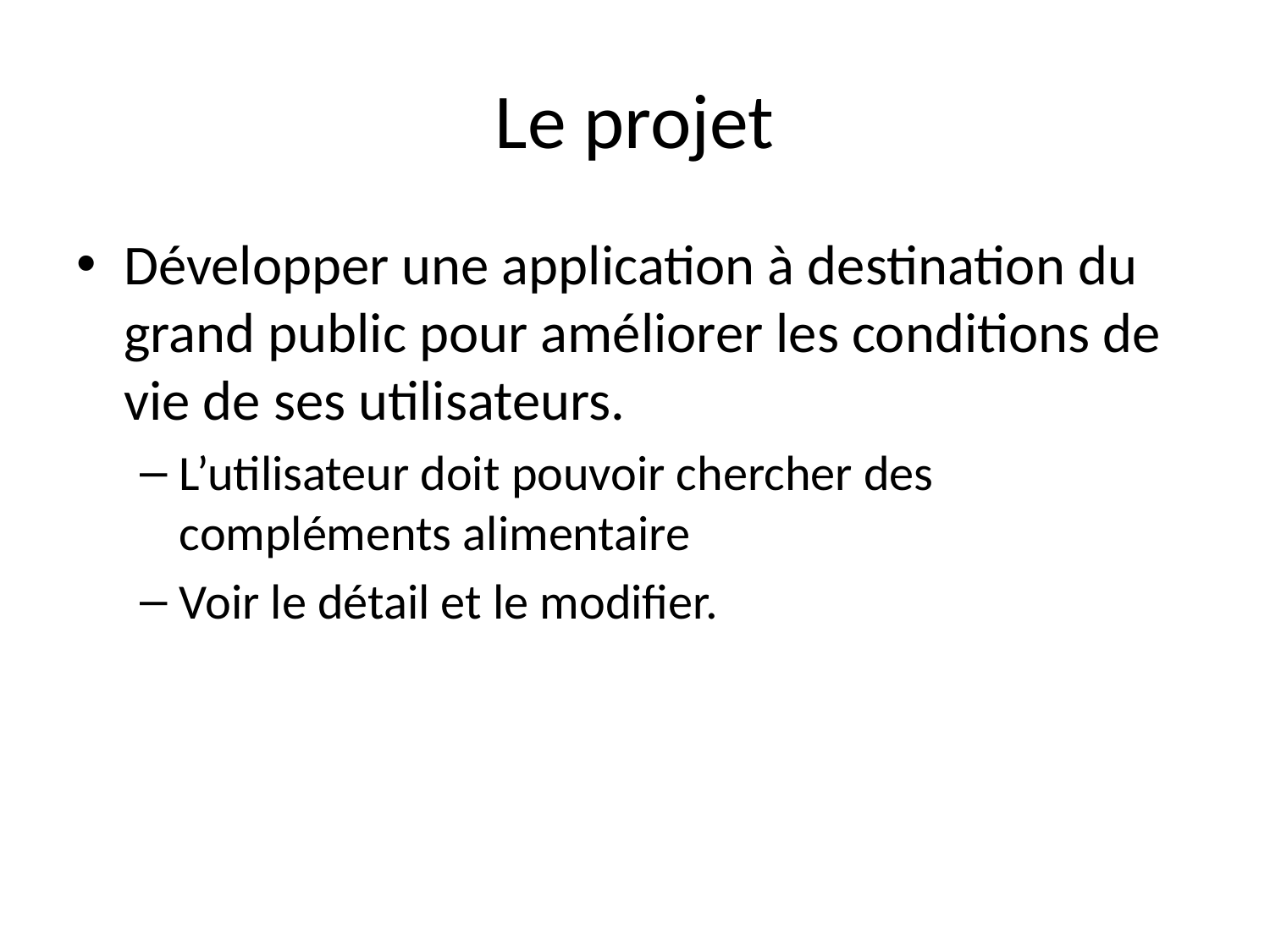

# Le projet
Développer une application à destination du grand public pour améliorer les conditions de vie de ses utilisateurs.
L’utilisateur doit pouvoir chercher des compléments alimentaire
Voir le détail et le modifier.